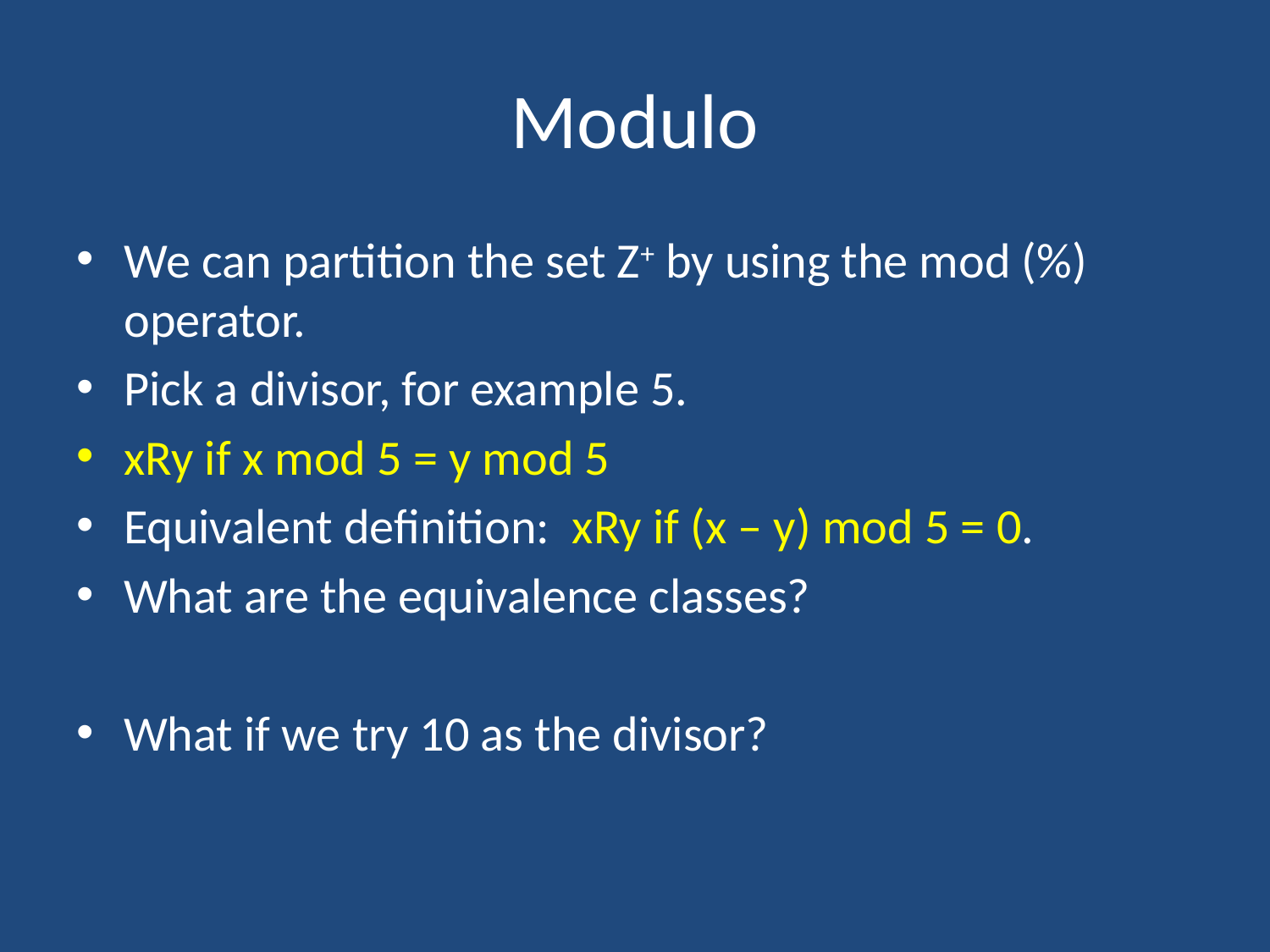

# Modulo
We can partition the set Z+ by using the mod (%) operator.
Pick a divisor, for example 5.
xRy if x mod 5 = y mod 5
Equivalent definition:  xRy if (x – y) mod 5 = 0.
What are the equivalence classes?

What if we try 10 as the divisor?